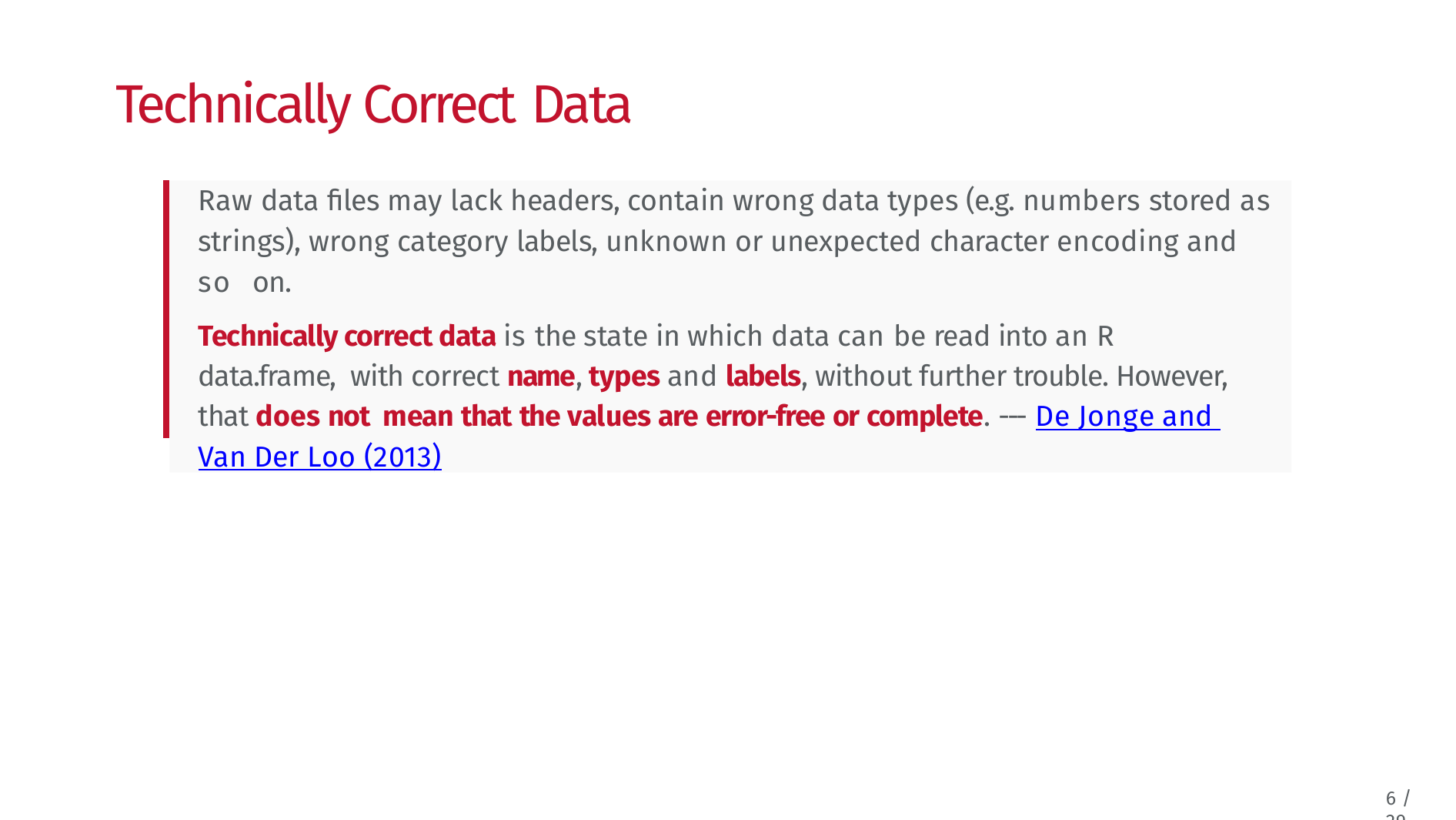

# Technically Correct Data

Raw data files may lack headers, contain wrong data types (e.g. numbers stored as
strings), wrong category labels, unknown or unexpected character encoding and so  on.
Technically correct data is the state in which data can be read into an R data.frame,  with correct name, types and labels, without further trouble. However, that does not  mean that the values are error-free or complete. --- De Jonge and Van Der Loo (2013)
6 / 29